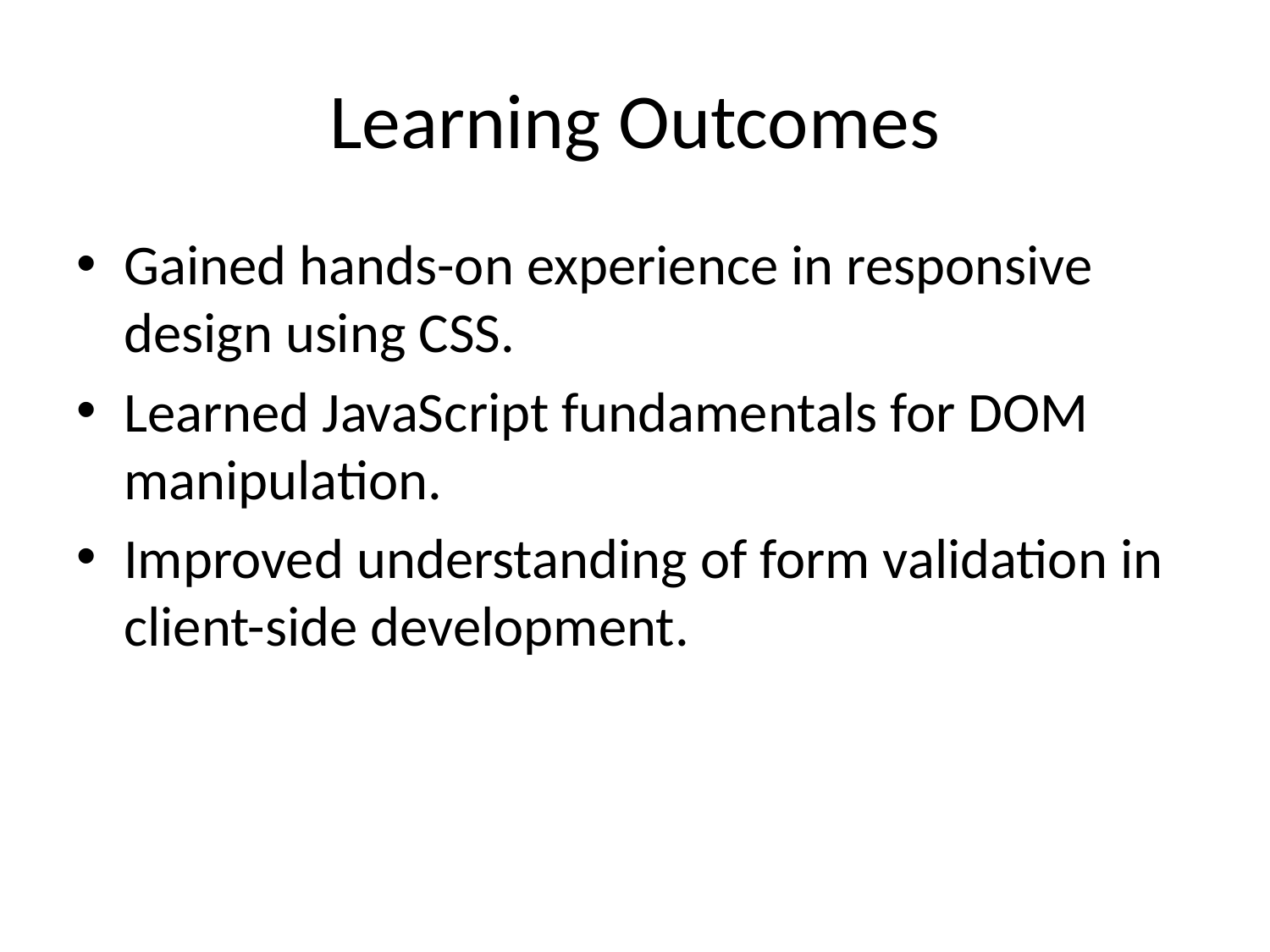

# Learning Outcomes
Gained hands-on experience in responsive design using CSS.
Learned JavaScript fundamentals for DOM manipulation.
Improved understanding of form validation in client-side development.